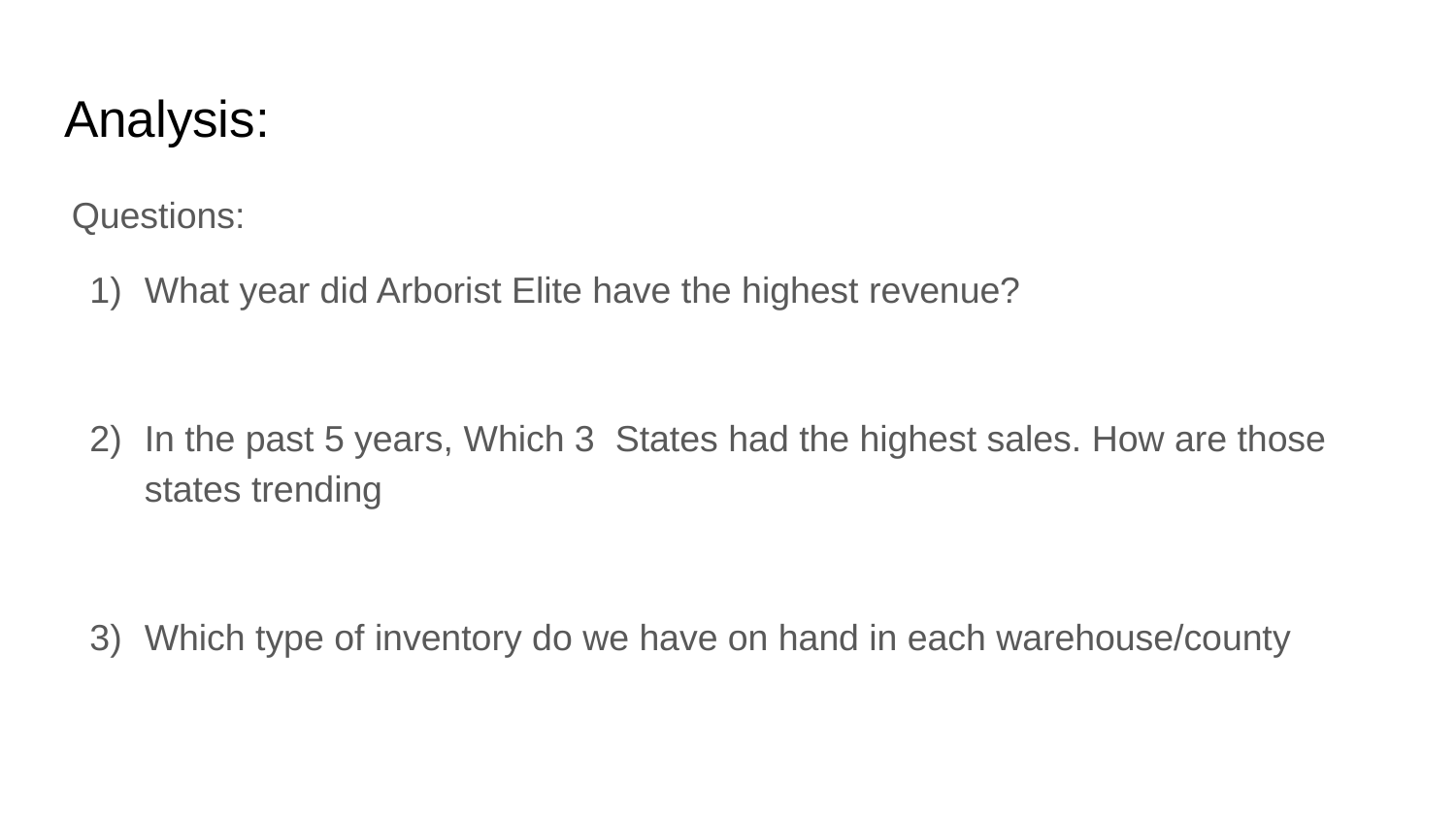

# Analysis:
Questions:
What year did Arborist Elite have the highest revenue?

In the past 5 years, Which 3  States had the highest sales. How are those states trending

Which type of inventory do we have on hand in each warehouse/county